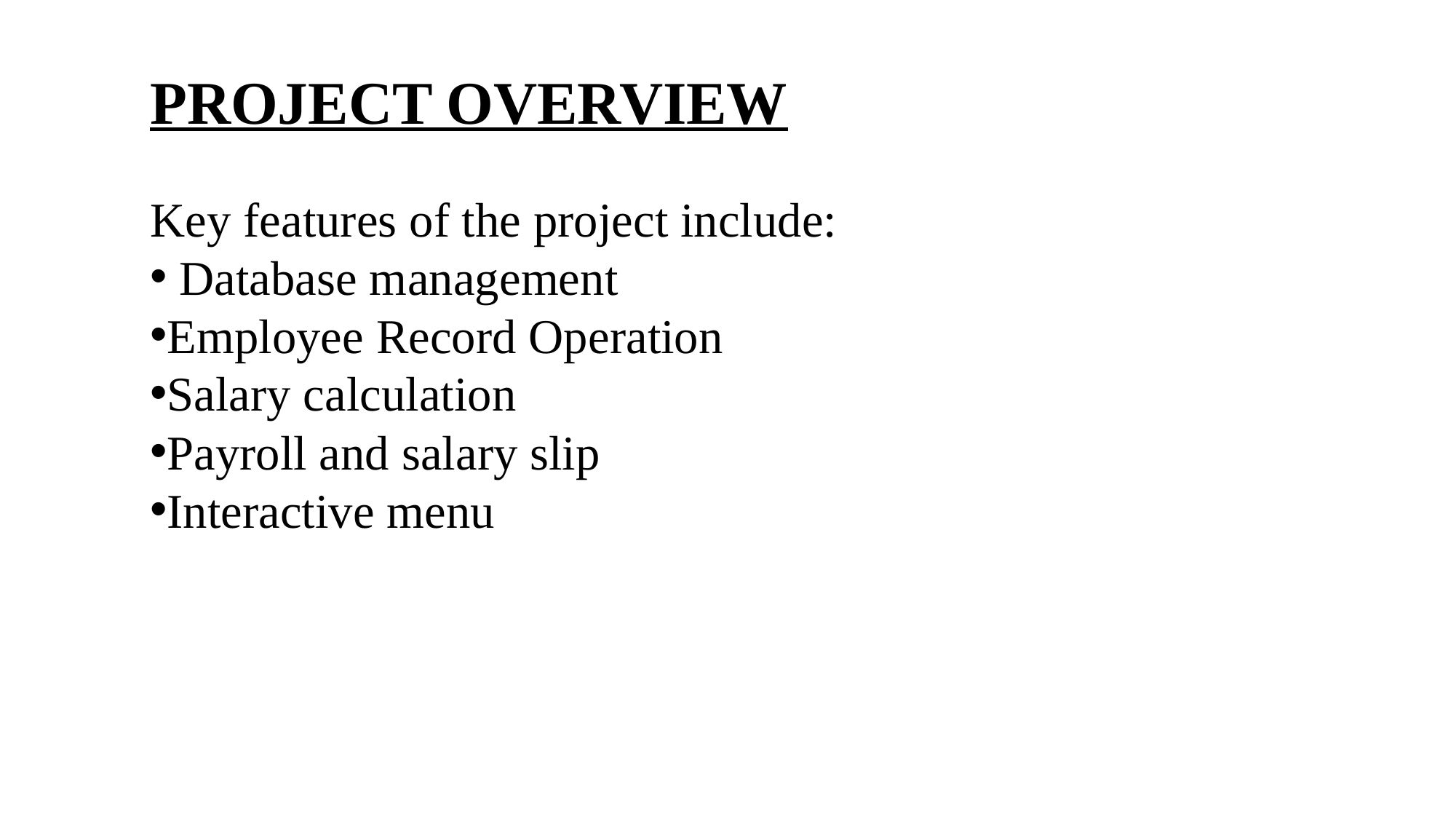

PROJECT OVERVIEW
Key features of the project include:
 Database management
Employee Record Operation
Salary calculation
Payroll and salary slip
Interactive menu